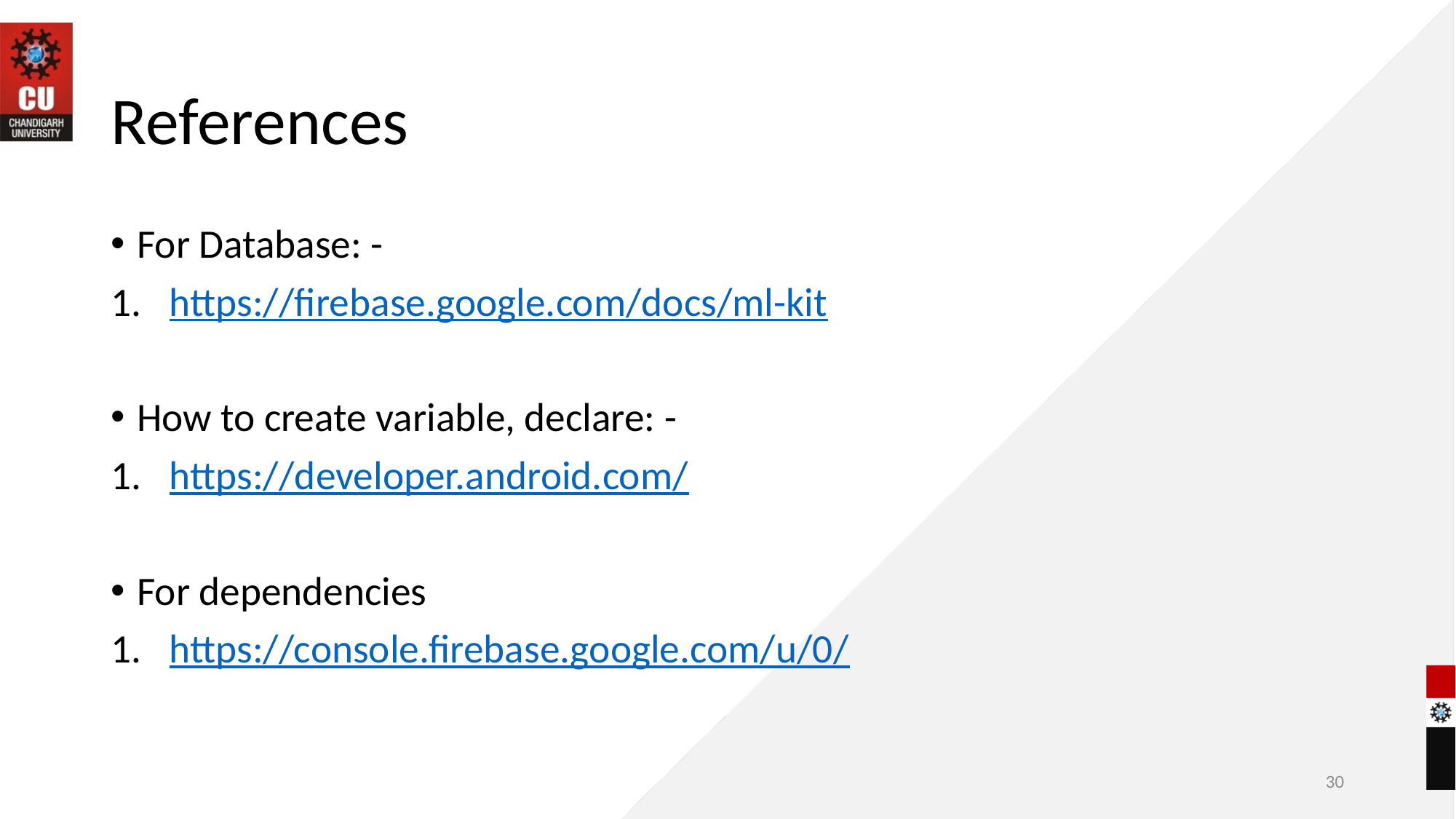

# References
For Database: -
https://firebase.google.com/docs/ml-kit

How to create variable, declare: -
https://developer.android.com/

For dependencies
https://console.firebase.google.com/u/0/

30